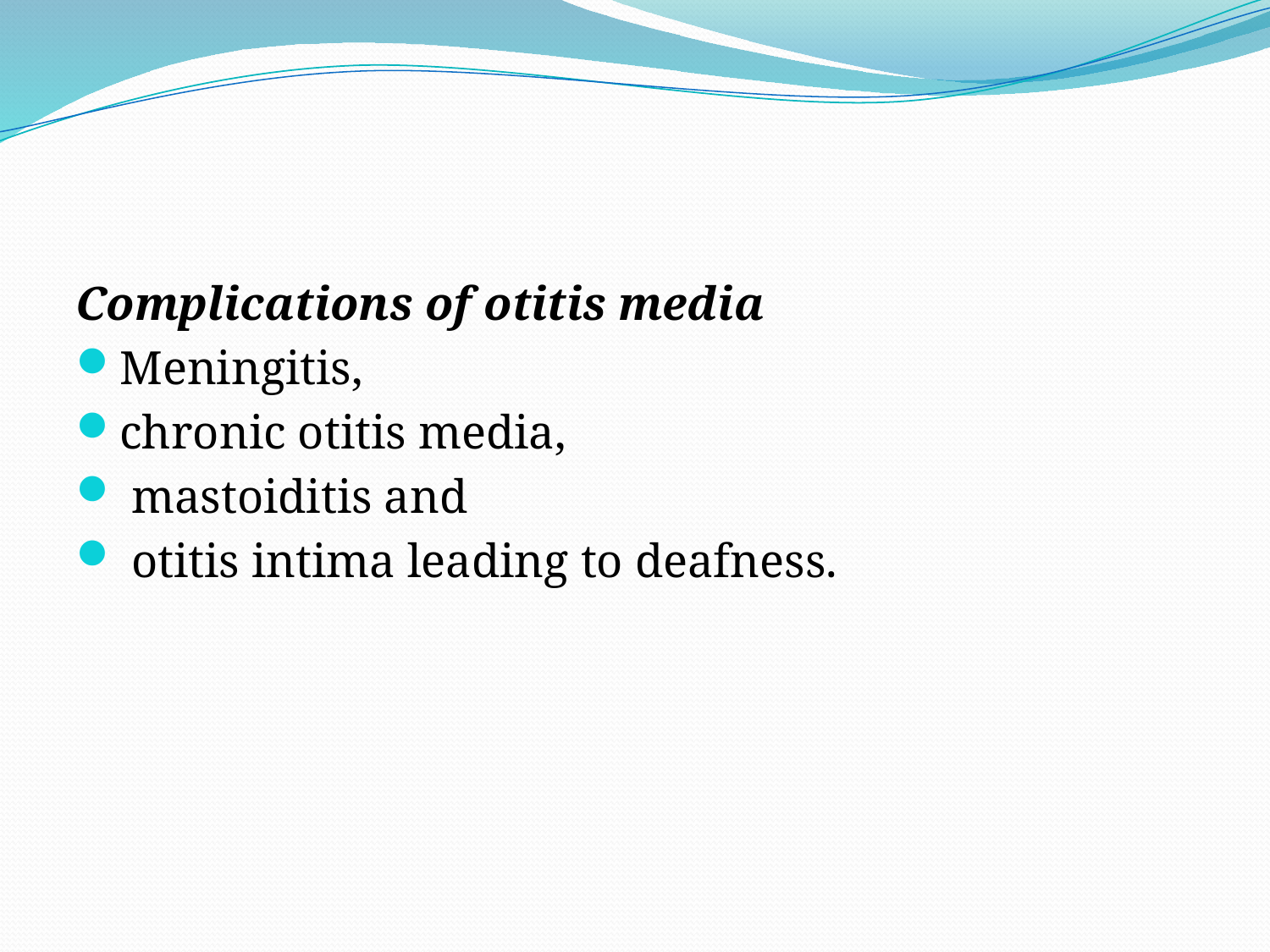

#
Complications of otitis media
Meningitis,
chronic otitis media,
 mastoiditis and
 otitis intima leading to deafness.